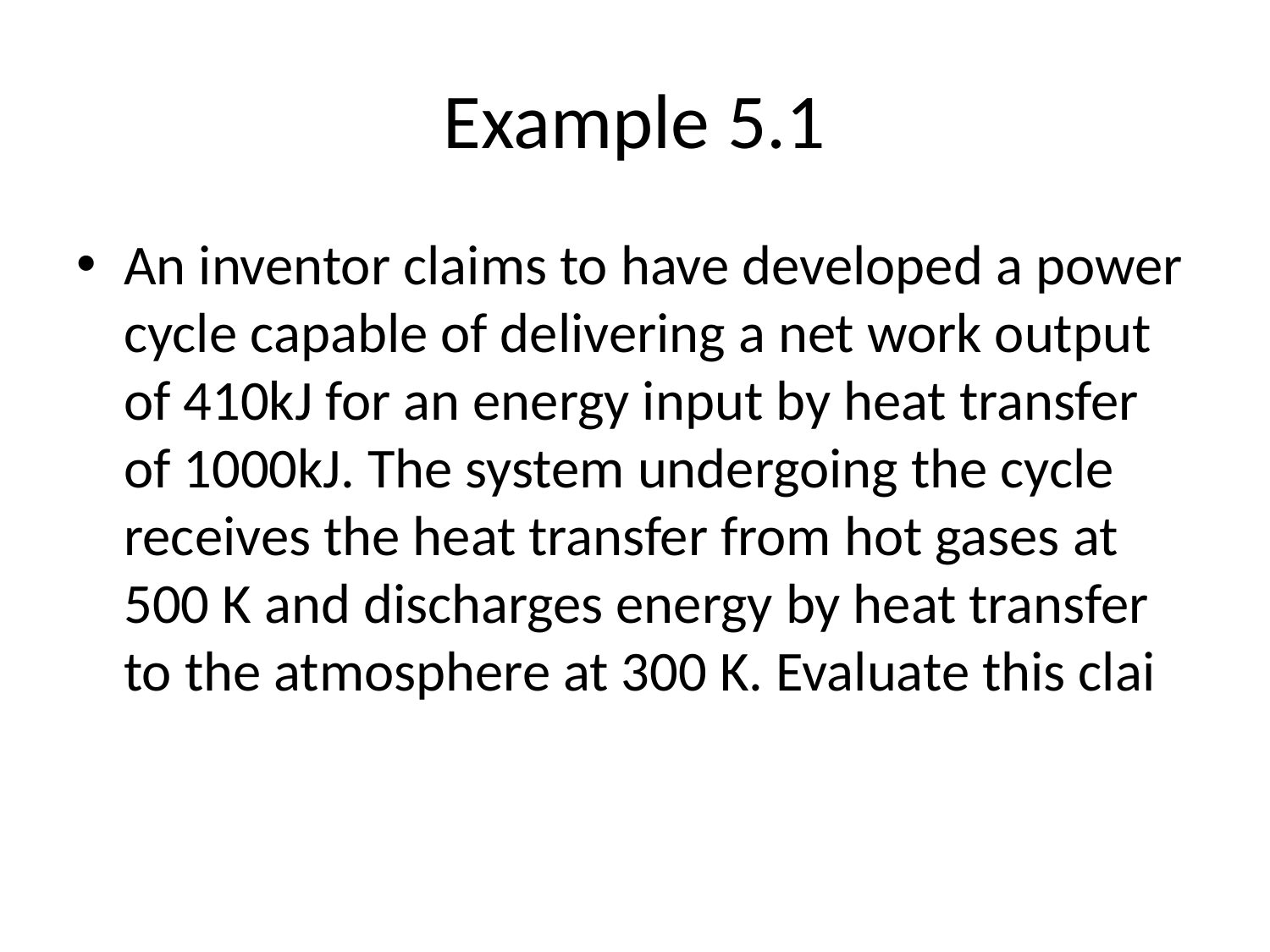

# Example 5.1
An inventor claims to have developed a power cycle capable of delivering a net work output of 410kJ for an energy input by heat transfer of 1000kJ. The system undergoing the cycle receives the heat transfer from hot gases at 500 K and discharges energy by heat transfer to the atmosphere at 300 K. Evaluate this clai